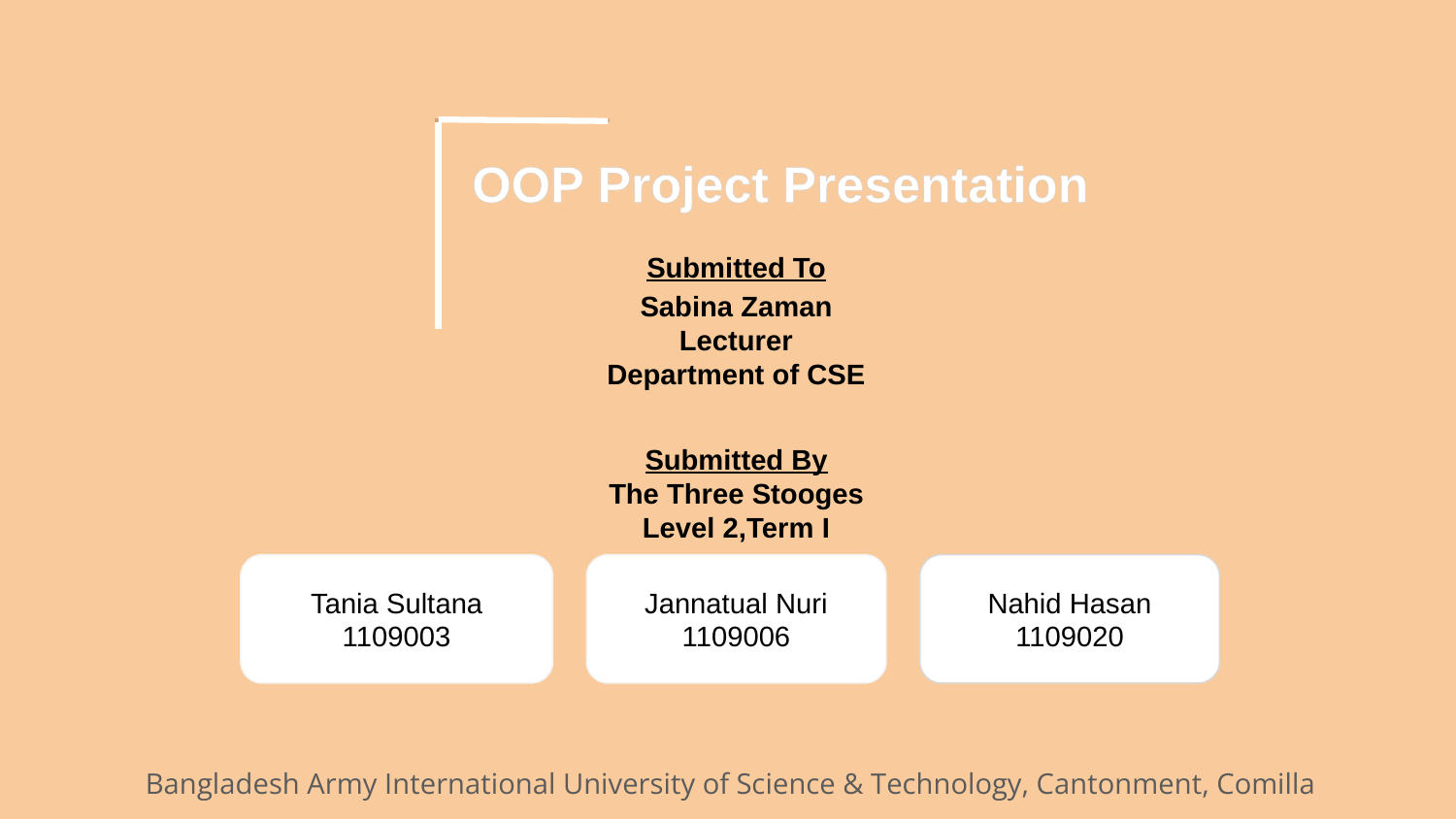

OOP Project Presentation
Submitted To
Sabina Zaman
Lecturer
Department of CSE
Submitted By
The Three Stooges
Level 2,Term I
Tania Sultana
1109003
Jannatual Nuri
1109006

Nahid Hasan
1109020

Bangladesh Army International University of Science & Technology, Cantonment, Comilla